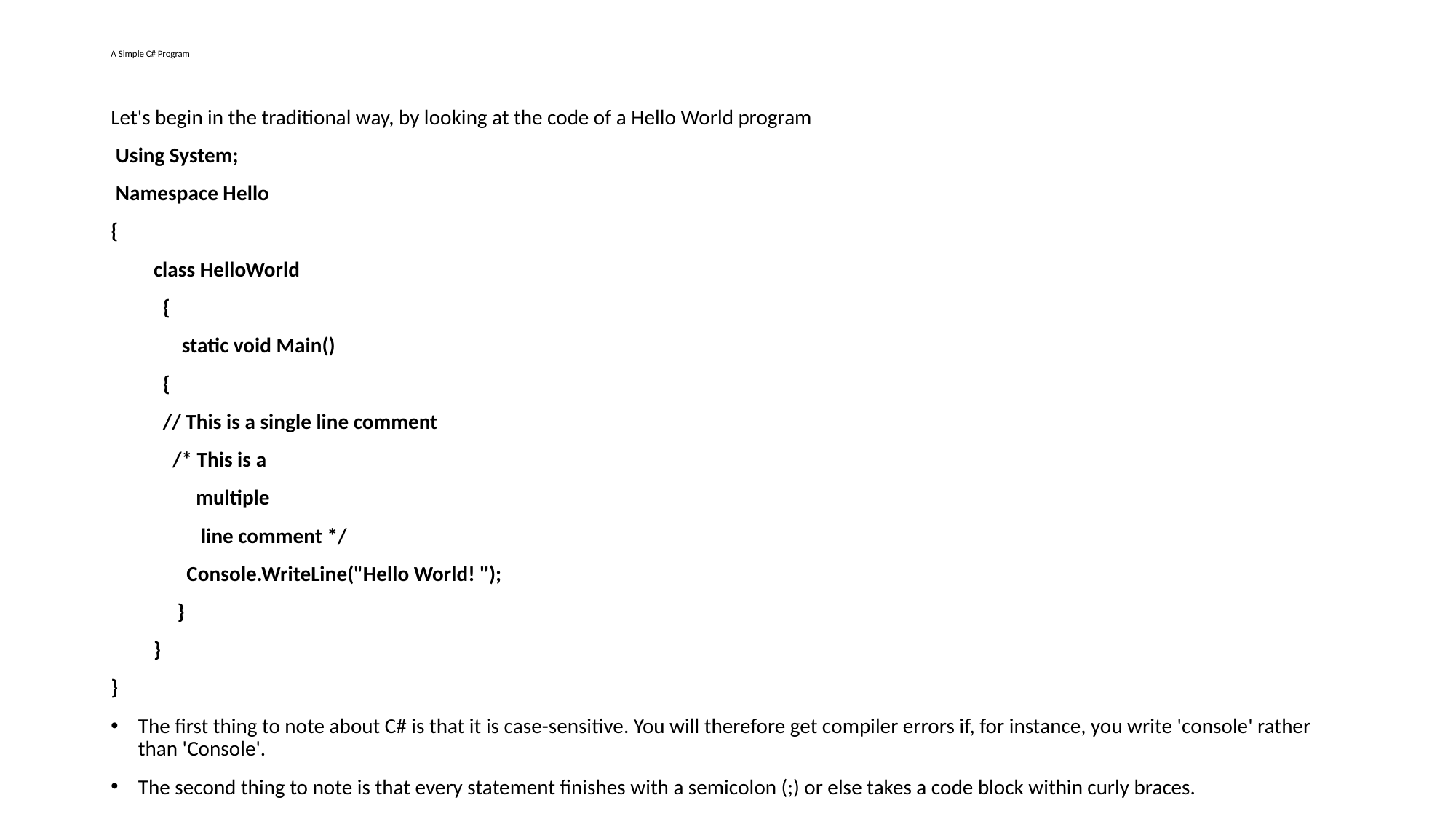

# A Simple C# Program
Let's begin in the traditional way, by looking at the code of a Hello World program
 Using System;
 Namespace Hello
{
         class HelloWorld
           {
               static void Main()
           {
           // This is a single line comment
             /* This is a
                  multiple
                   line comment */
                Console.WriteLine("Hello World! ");
              }
         }
}
The first thing to note about C# is that it is case-sensitive. You will therefore get compiler errors if, for instance, you write 'console' rather than 'Console'.
The second thing to note is that every statement finishes with a semicolon (;) or else takes a code block within curly braces.